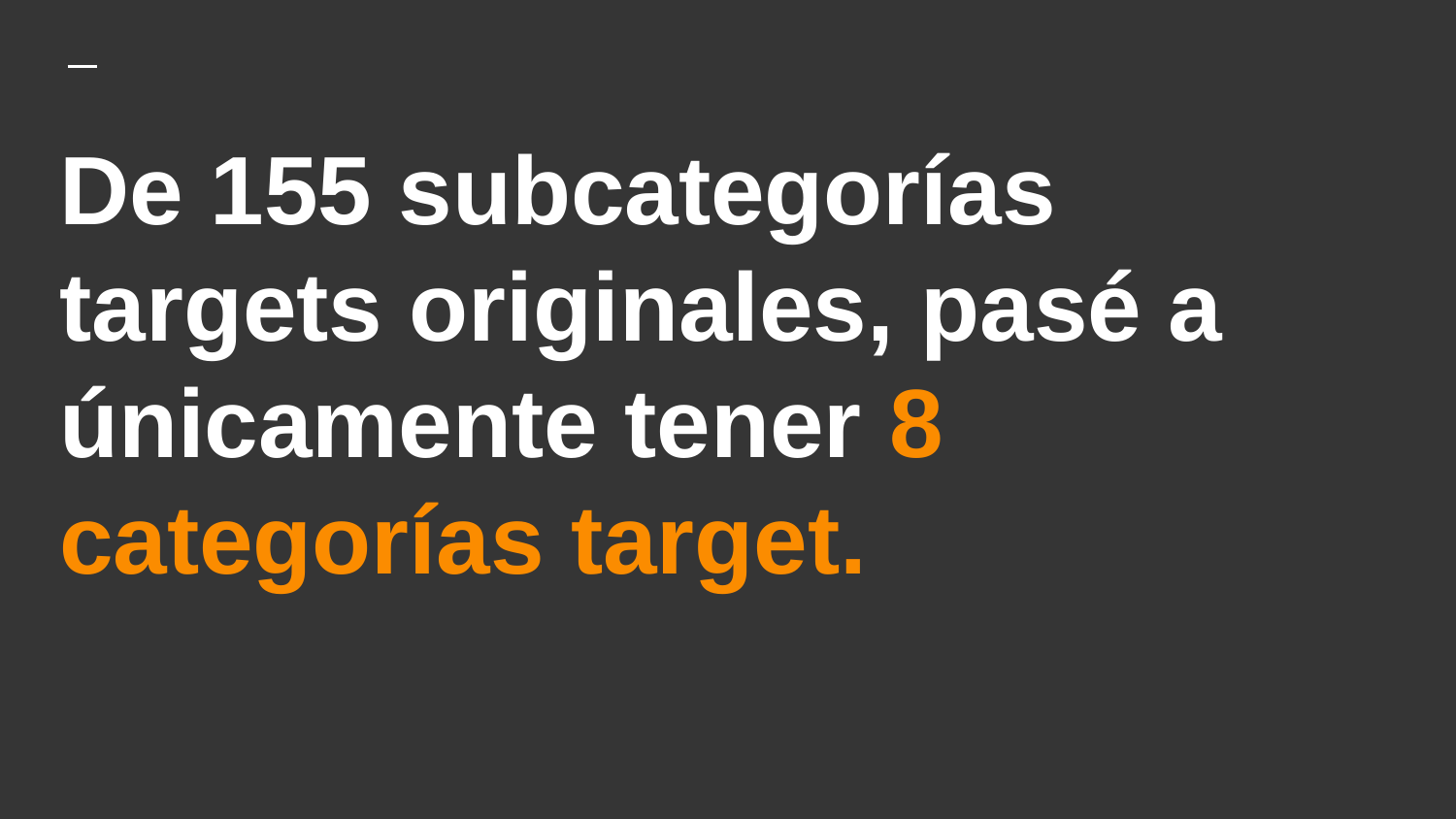

# De 155 subcategorías targets originales, pasé a únicamente tener 8 categorías target.